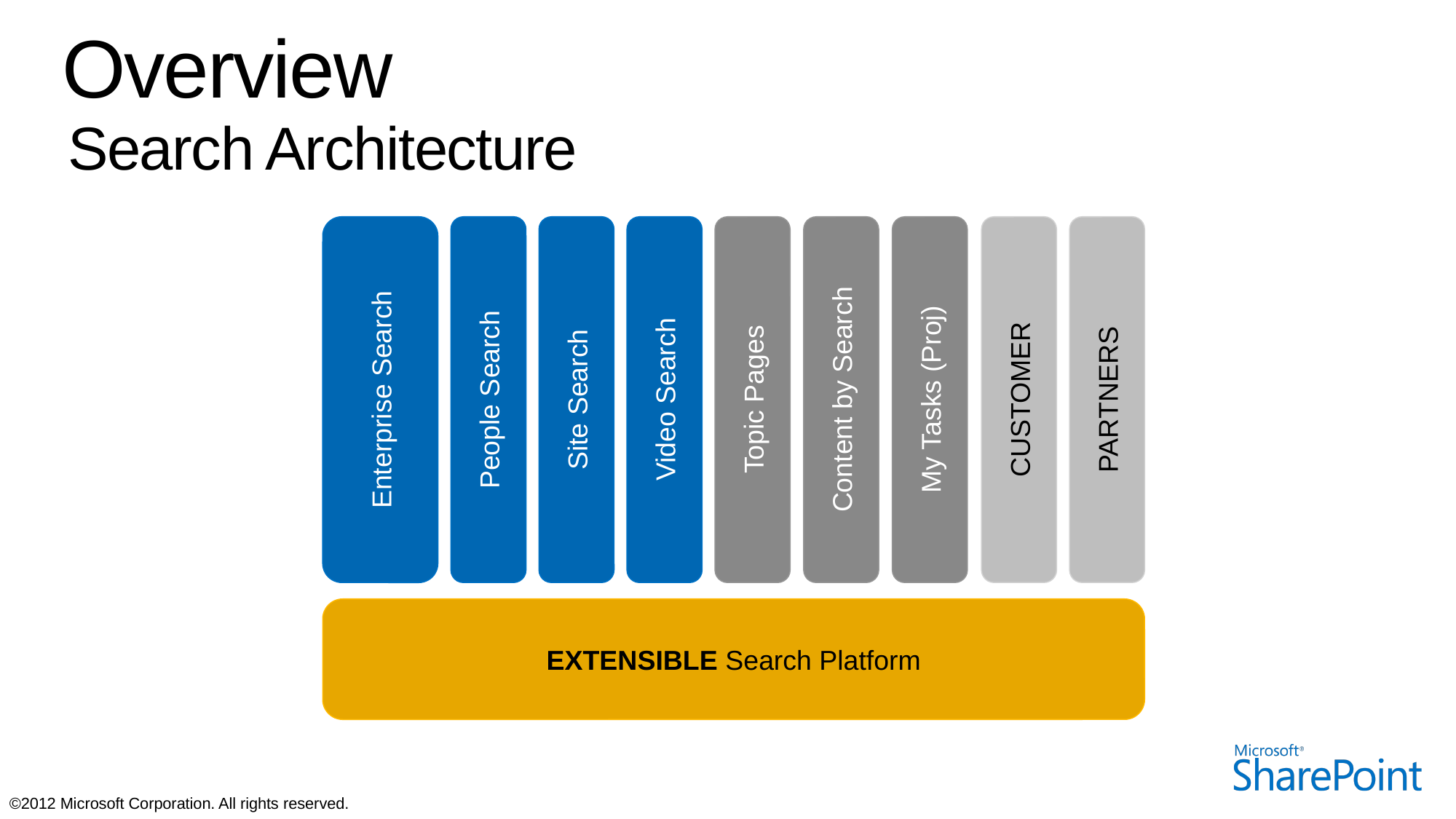

# Overview
Search Architecture
Enterprise Search
PARTNERS
CUSTOMER
My Tasks (Proj)
Content by Search
Topic Pages
People Search
Site Search
Video Search
EXTENSIBLE Search Platform